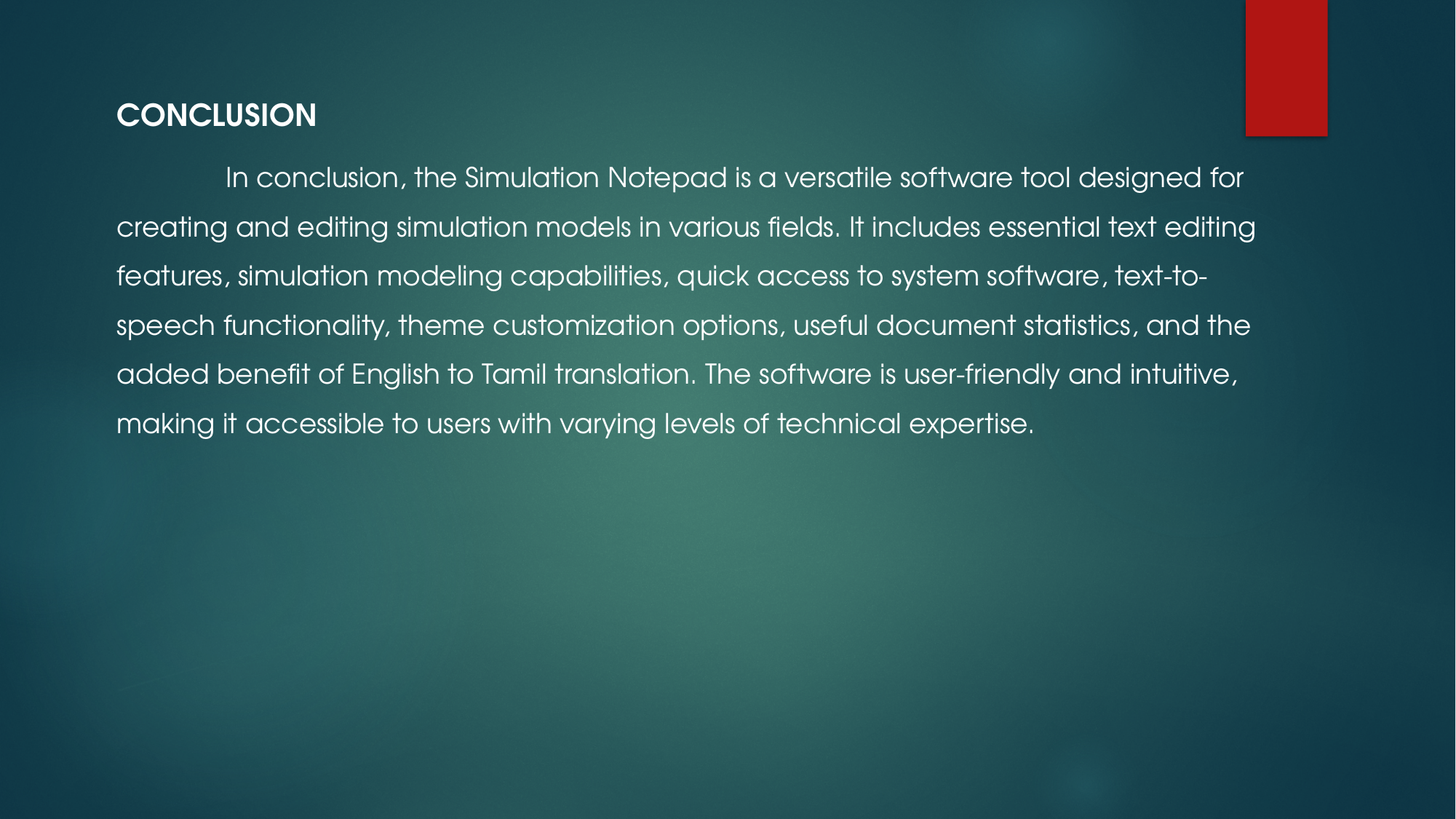

CONCLUSION
	In conclusion, the Simulation Notepad is a versatile software tool designed for creating and editing simulation models in various fields. It includes essential text editing features, simulation modeling capabilities, quick access to system software, text-to-speech functionality, theme customization options, useful document statistics, and the added benefit of English to Tamil translation. The software is user-friendly and intuitive, making it accessible to users with varying levels of technical expertise.